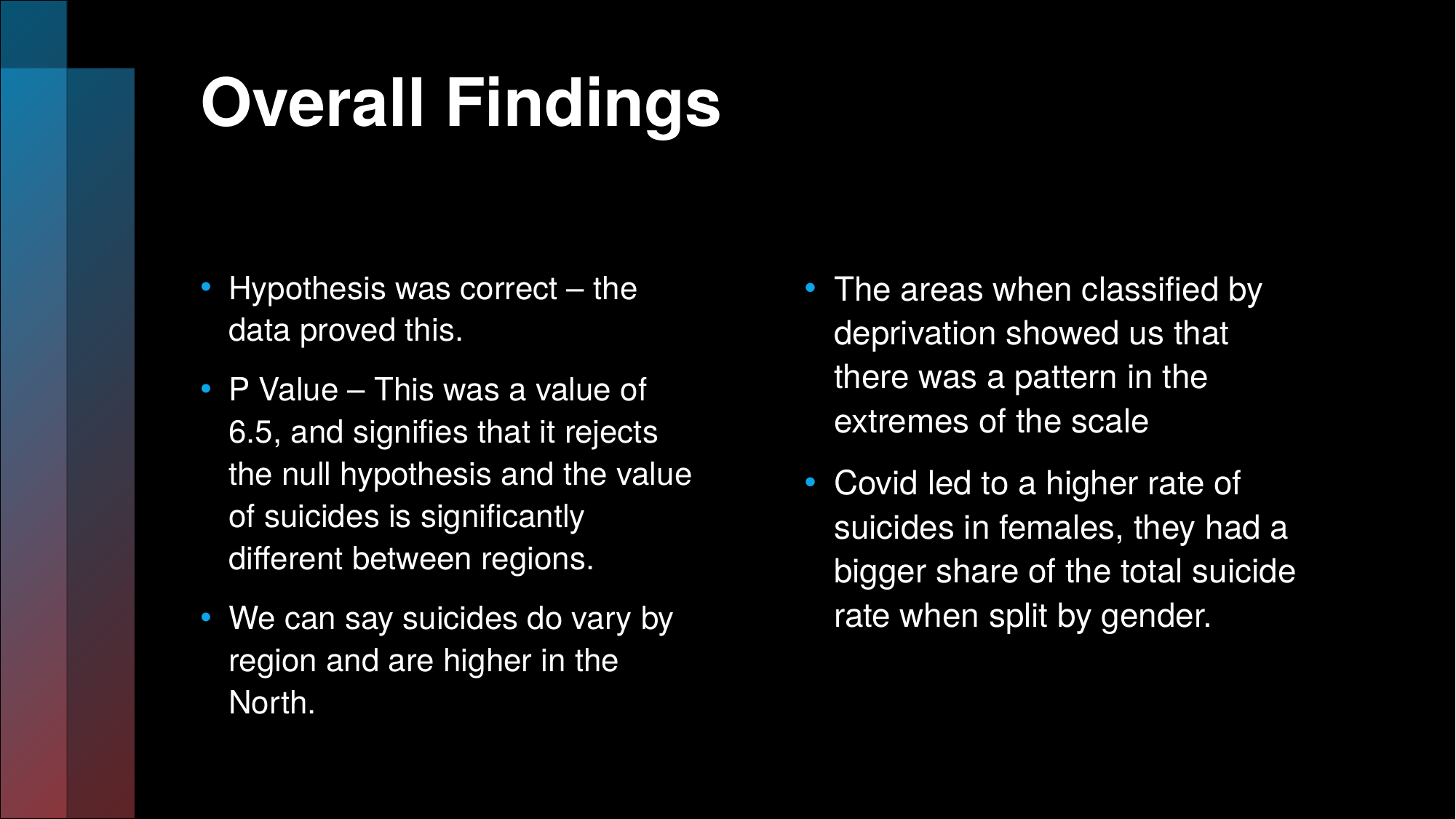

# Overall Findings
Hypothesis was correct – the data proved this.
P Value – This was a value of 6.5, and signifies that it rejects the null hypothesis and the value of suicides is significantly different between regions.
We can say suicides do vary by region and are higher in the North.
The areas when classified by deprivation showed us that there was a pattern in the extremes of the scale
Covid led to a higher rate of suicides in females, they had a bigger share of the total suicide rate when split by gender.